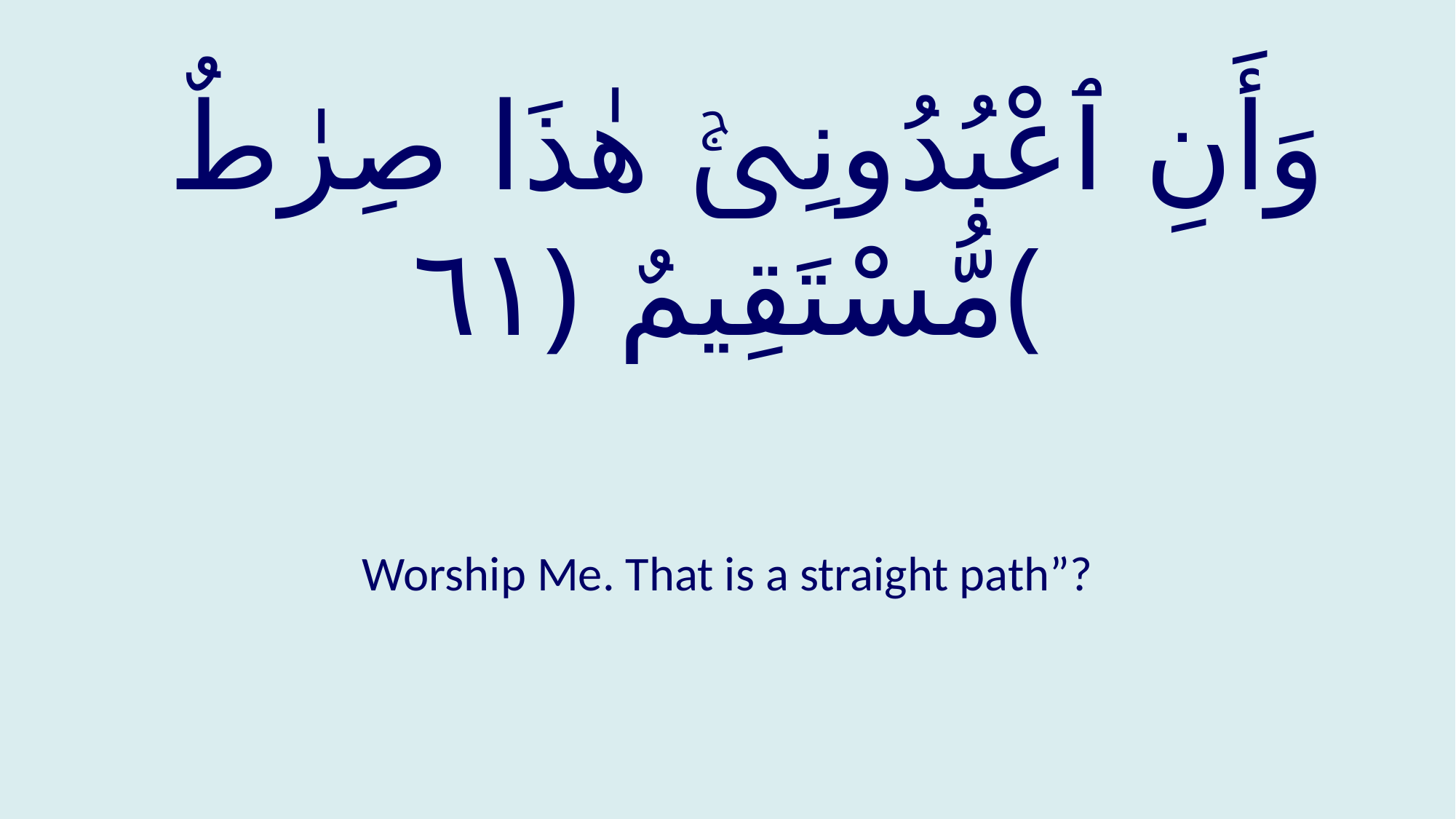

# وَأَنِ ٱعْبُدُونِىۚ هٰذَا صِرٰطٌ مُّسْتَقِيمٌ ﴿٦١﴾
Worship Me. That is a straight path”?